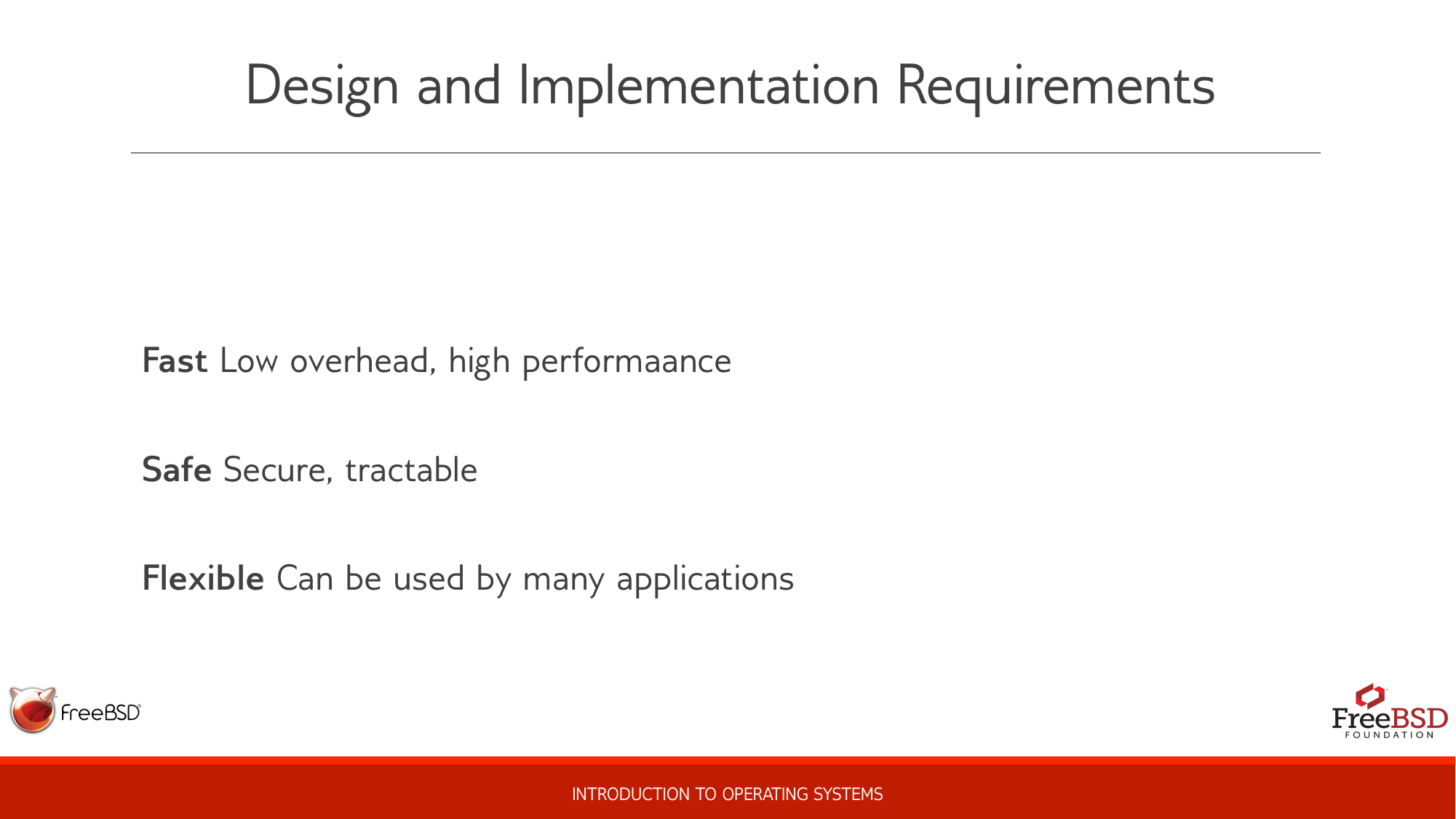

# Design and Implementation Requirements
Fast Low overhead, high performaance
Safe Secure, tractable
Flexible Can be used by many applications
Introduction to Operating Systems